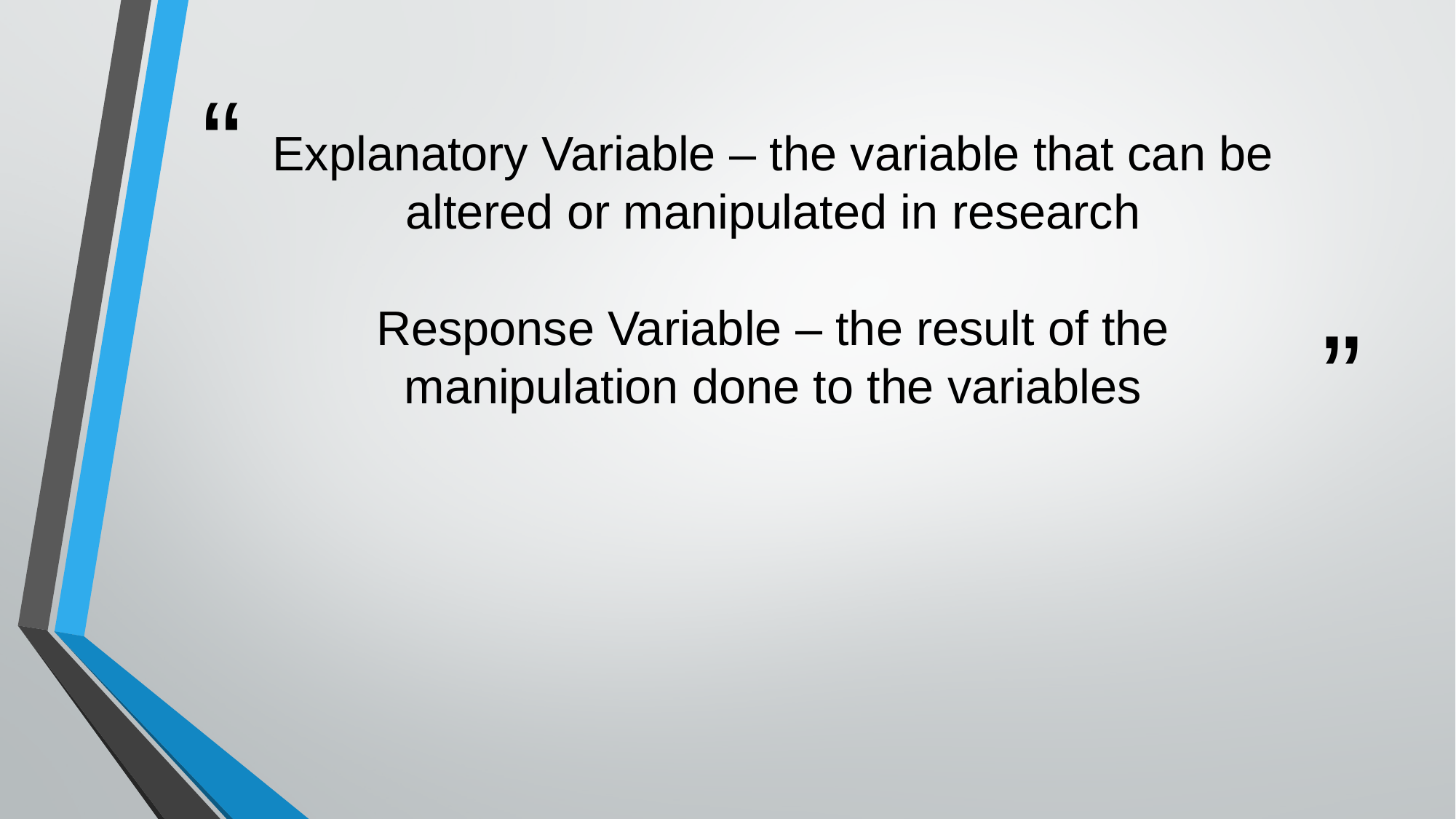

# Explanatory Variable – the variable that can be altered or manipulated in research Response Variable – the result of the manipulation done to the variables